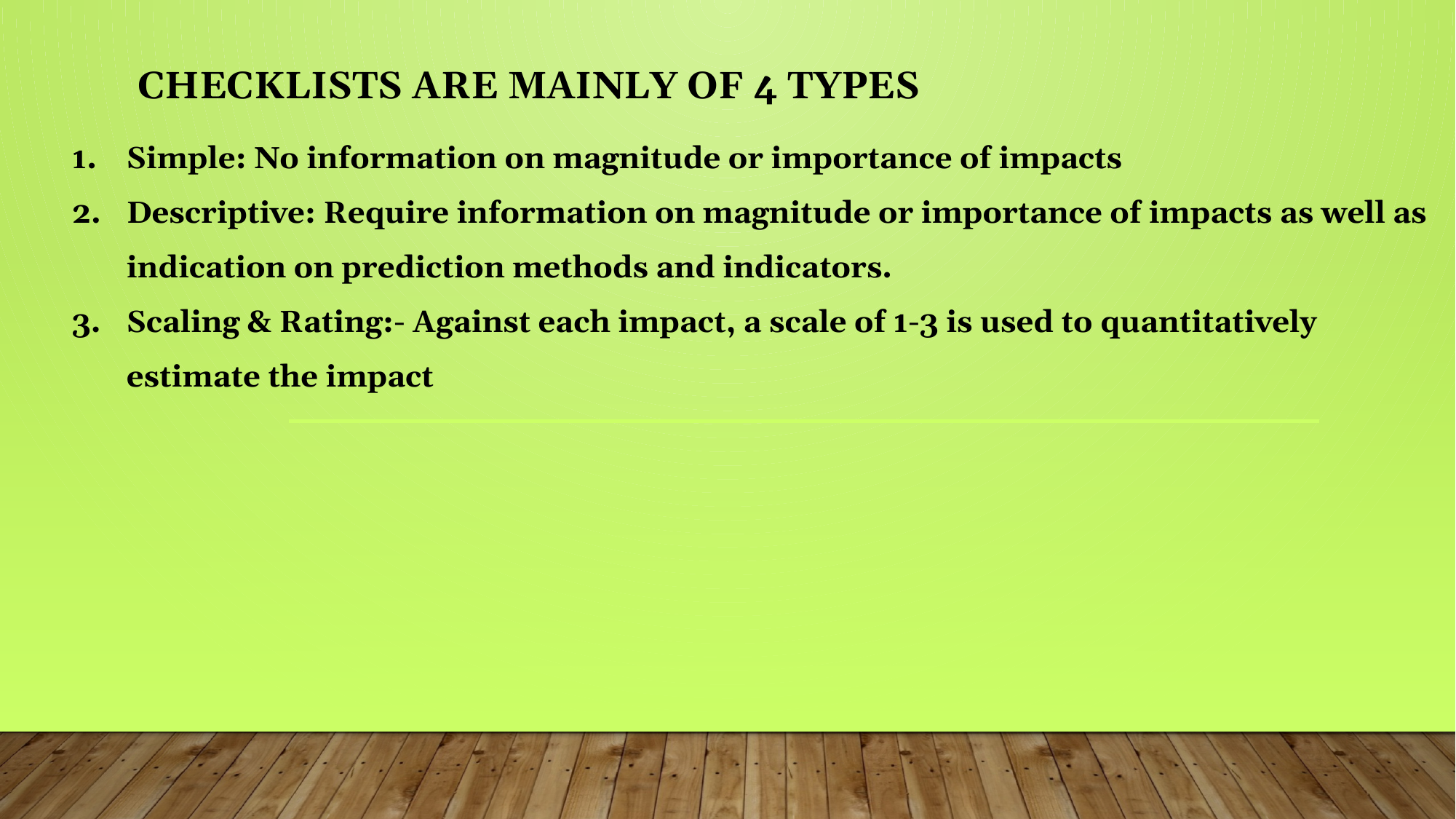

# Checklists are mainly of 4 types
Simple: No information on magnitude or importance of impacts
Descriptive: Require information on magnitude or importance of impacts as well as indication on prediction methods and indicators.
Scaling & Rating:- Against each impact, a scale of 1-3 is used to quantitatively estimate the impact